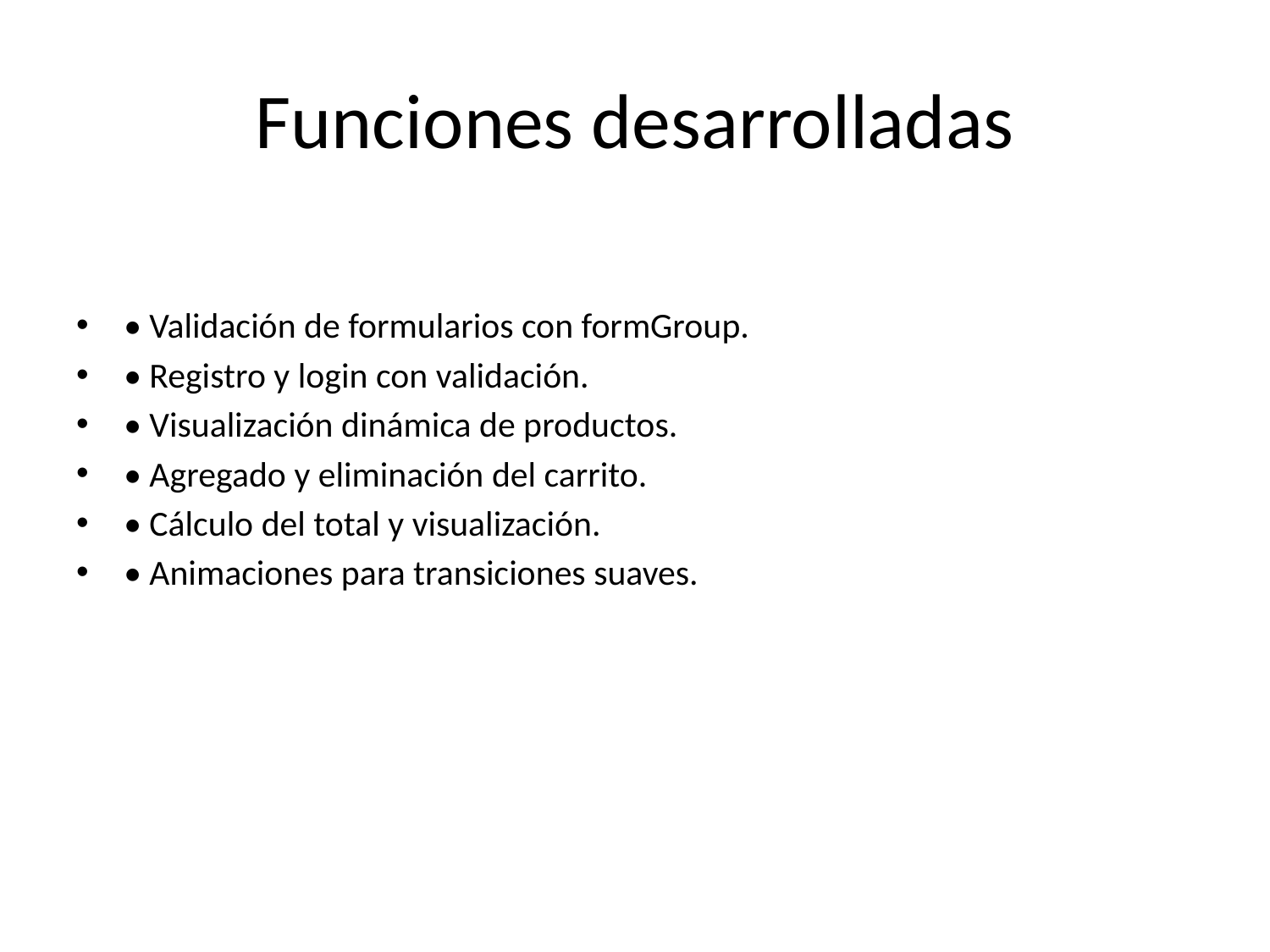

# Funciones desarrolladas

• Validación de formularios con formGroup.
• Registro y login con validación.
• Visualización dinámica de productos.
• Agregado y eliminación del carrito.
• Cálculo del total y visualización.
• Animaciones para transiciones suaves.